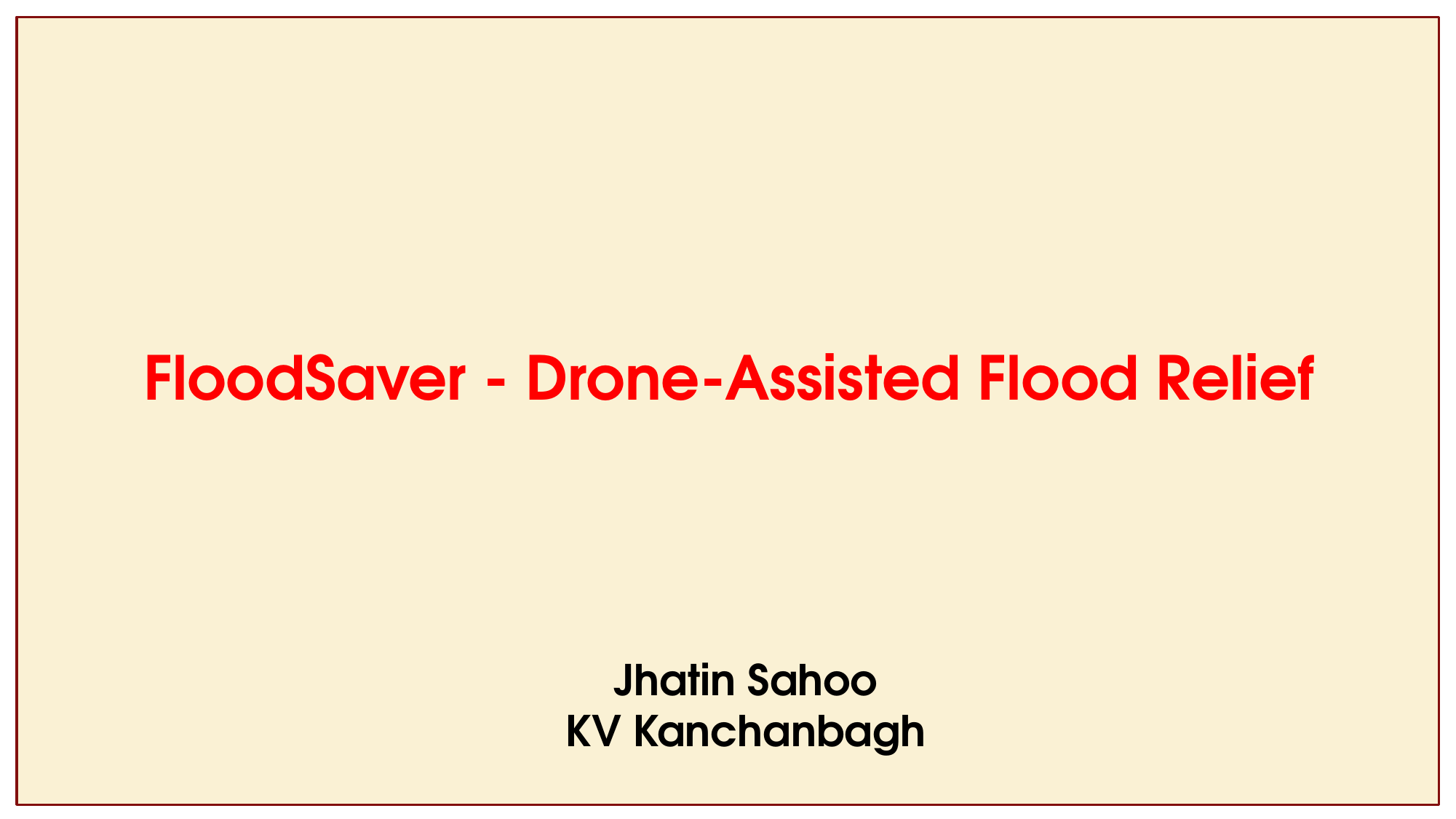

FloodSaver - Drone-Assisted Flood Relief
Jhatin Sahoo
KV Kanchanbagh